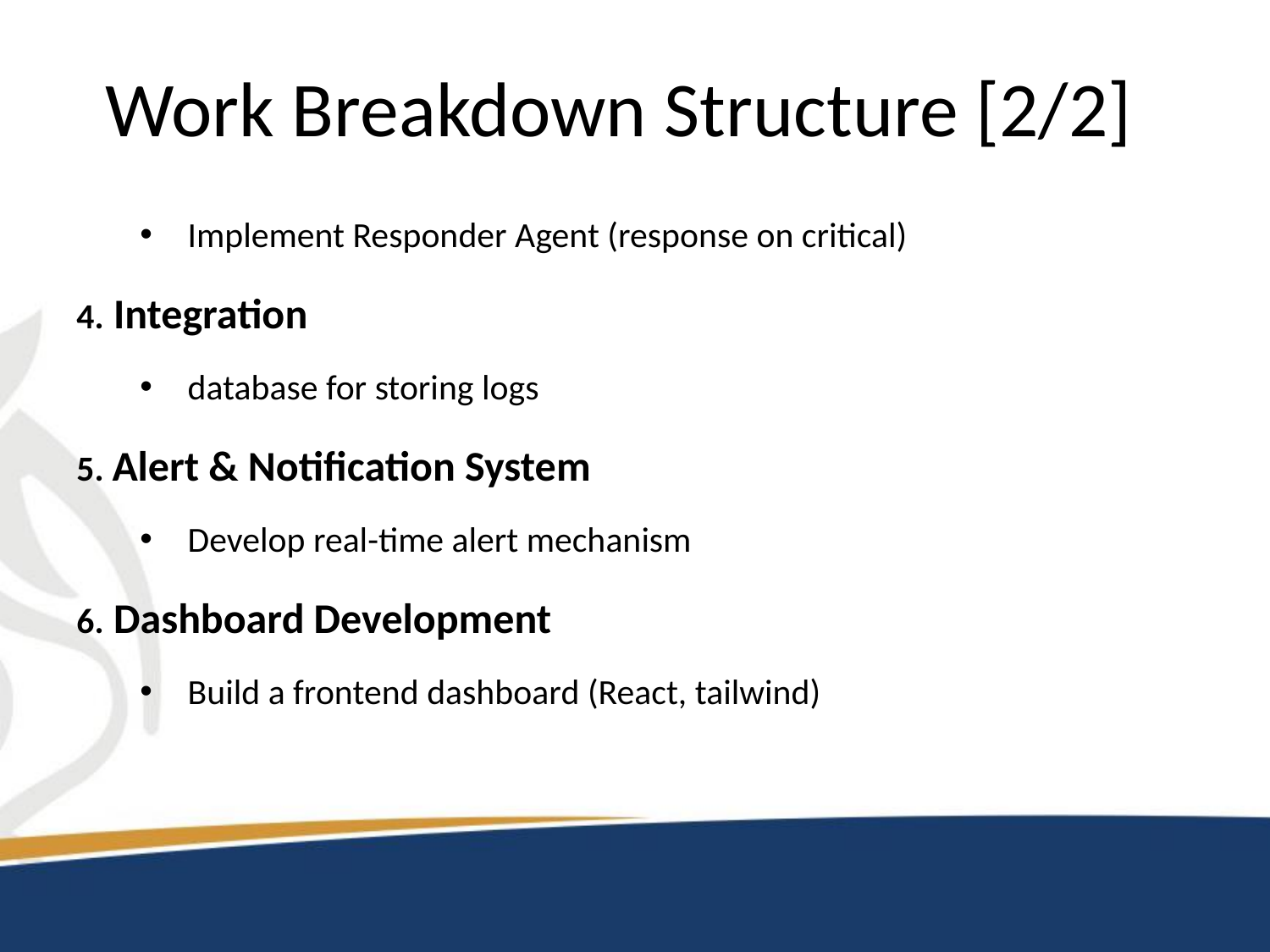

# Work Breakdown Structure [2/2]
Implement Responder Agent (response on critical)
4. Integration
database for storing logs
5. Alert & Notification System
Develop real-time alert mechanism
6. Dashboard Development
Build a frontend dashboard (React, tailwind)